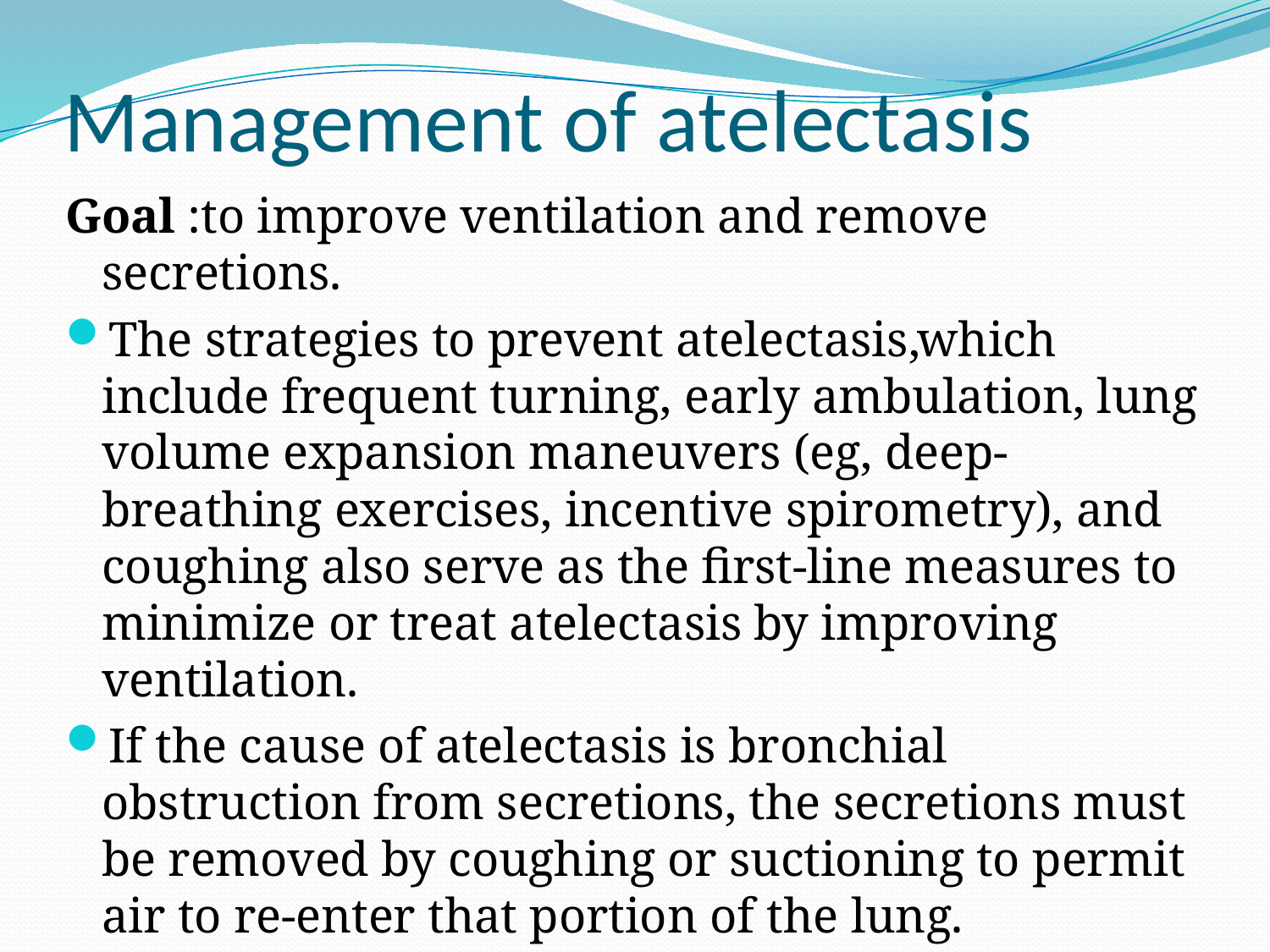

# Management of atelectasis
Goal :to improve ventilation and remove secretions.
The strategies to prevent atelectasis,which include frequent turning, early ambulation, lung volume expansion maneuvers (eg, deep-breathing exercises, incentive spirometry), and coughing also serve as the first-line measures to minimize or treat atelectasis by improving ventilation.
If the cause of atelectasis is bronchial obstruction from secretions, the secretions must be removed by coughing or suctioning to permit air to re-enter that portion of the lung.